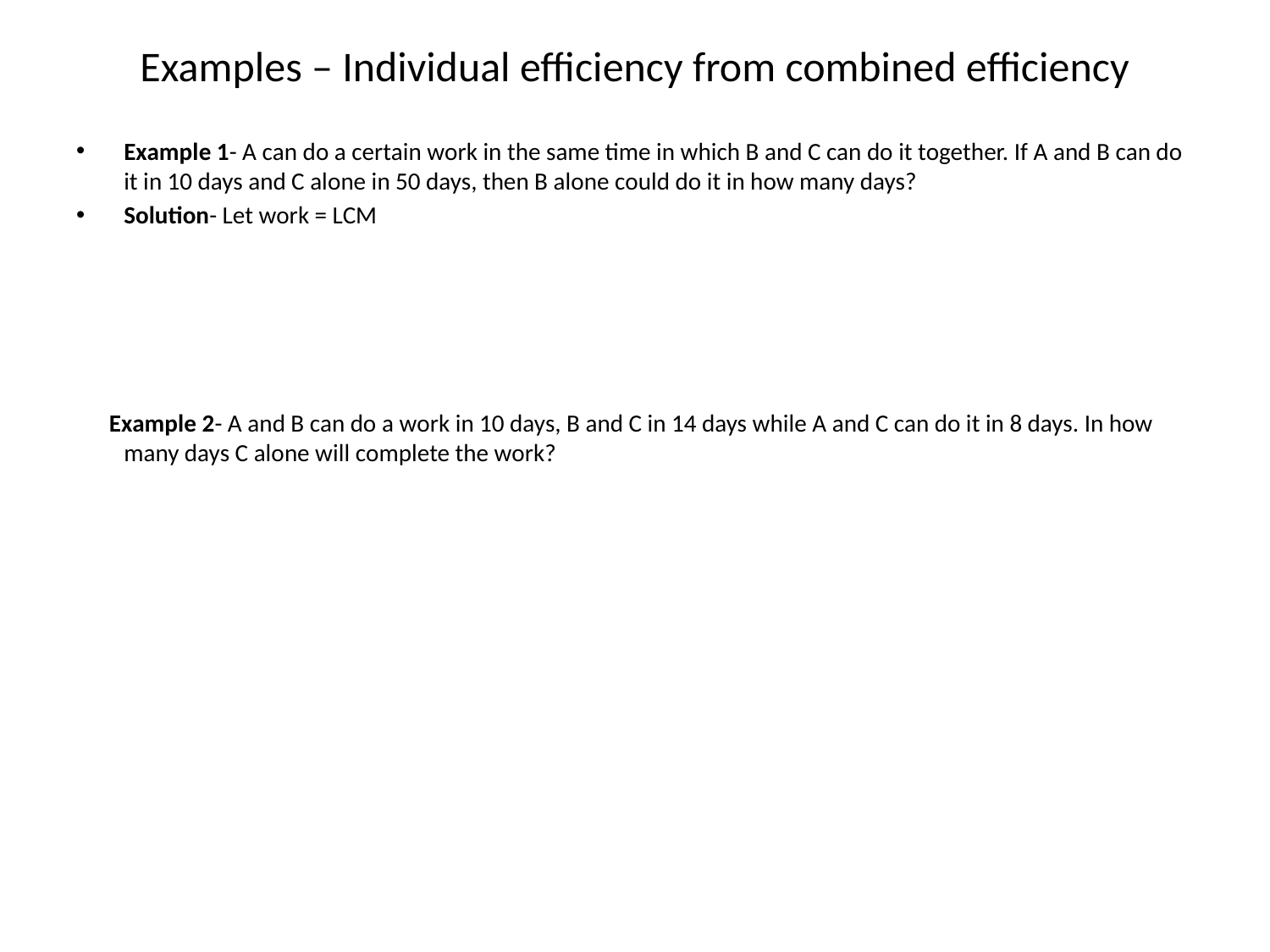

# Examples – Individual efficiency from combined efficiency
Example 1- A can do a certain work in the same time in which B and C can do it together. If A and B can do it in 10 days and C alone in 50 days, then B alone could do it in how many days?
Solution- Let work = LCM

      Example 2- A and B can do a work in 10 days, B and C in 14 days while A and C can do it in 8 days. In how many days C alone will complete the work?